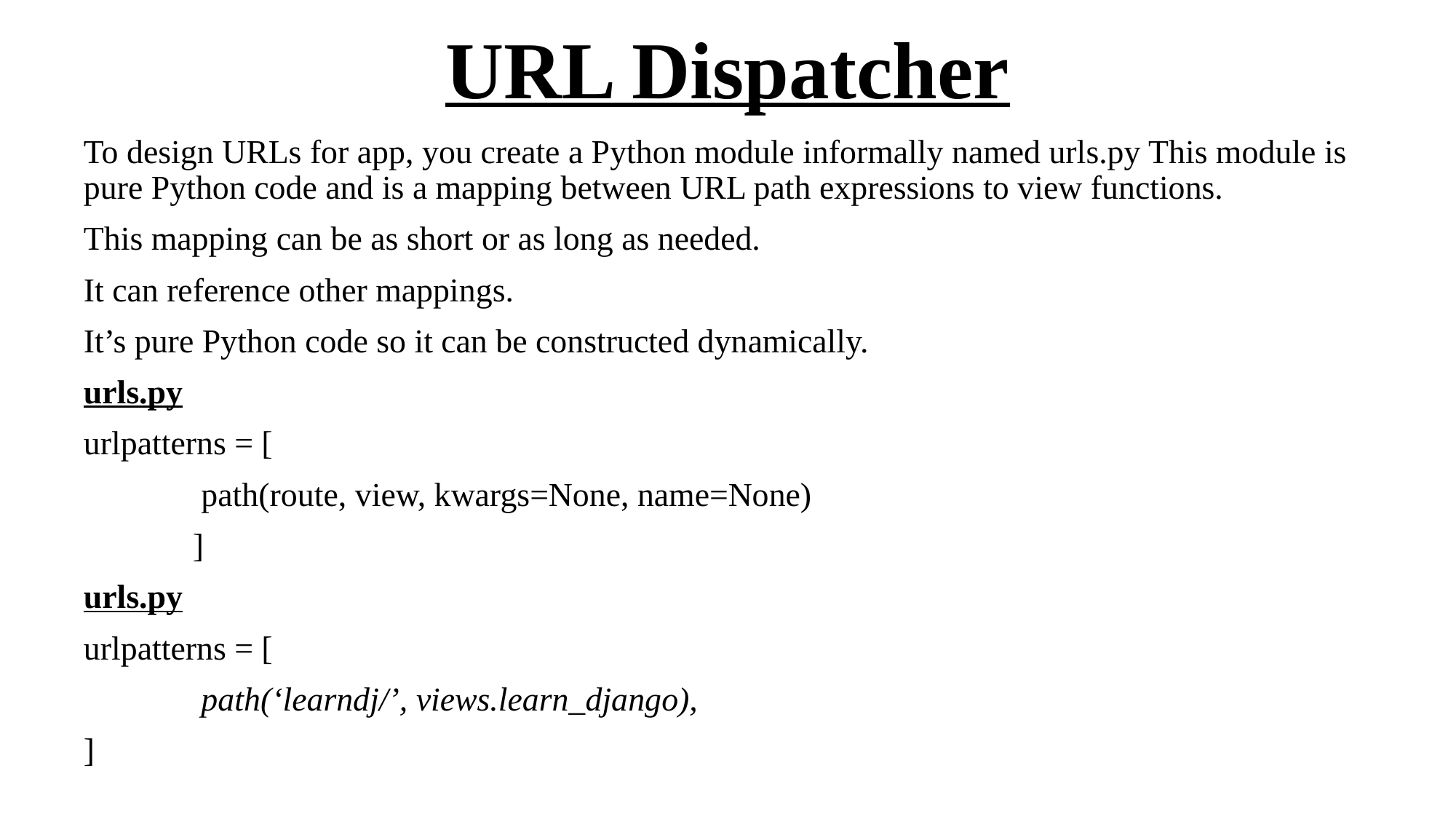

# URL Dispatcher
To design URLs for app, you create a Python module informally named urls.py This module is pure Python code and is a mapping between URL path expressions to view functions.
This mapping can be as short or as long as needed.
It can reference other mappings.
It’s pure Python code so it can be constructed dynamically.
urls.py
urlpatterns = [
	 path(route, view, kwargs=None, name=None)
	]
urls.py
urlpatterns = [
	 path(‘learndj/’, views.learn_django),
]